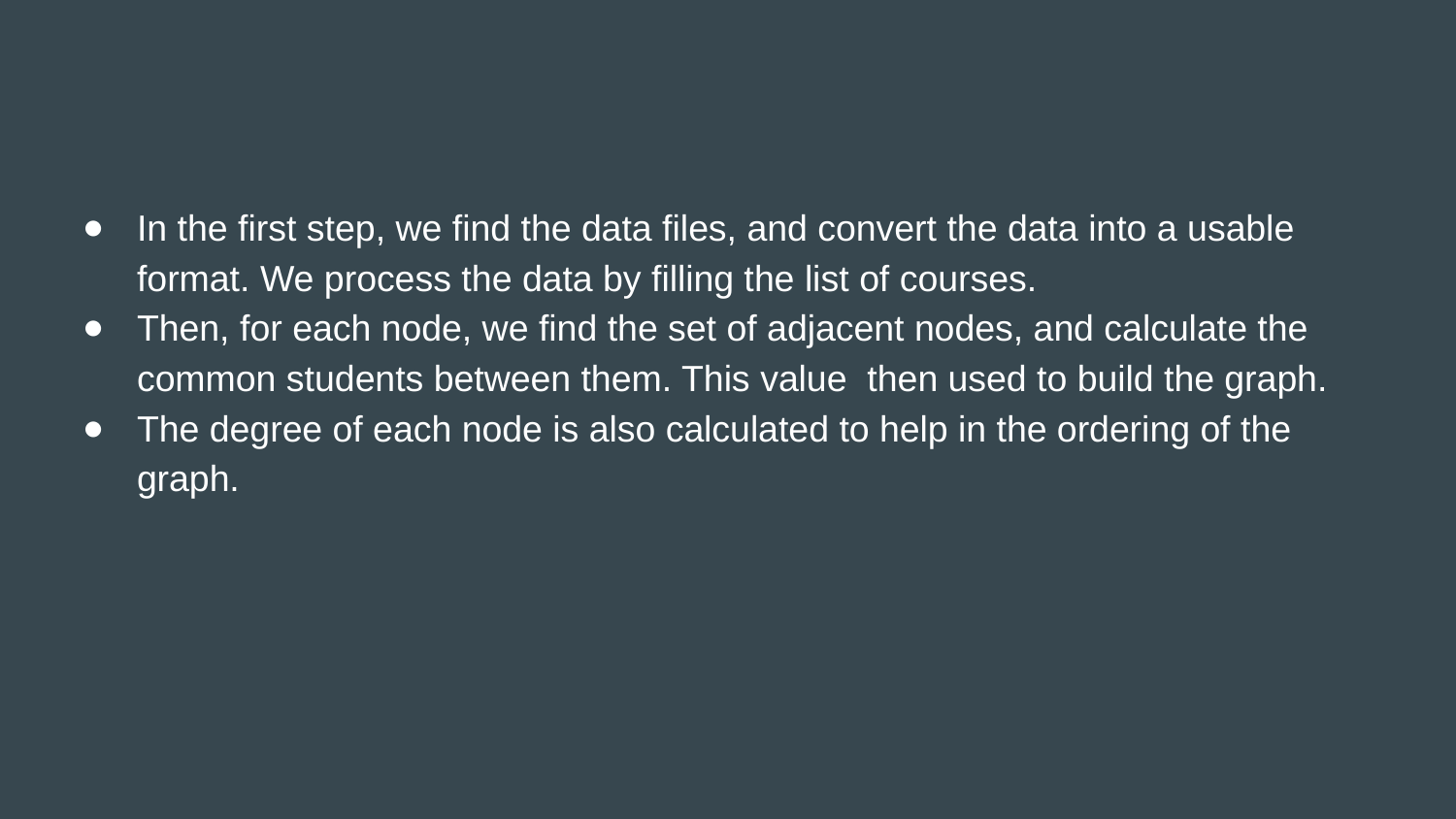

#
In the first step, we find the data files, and convert the data into a usable format. We process the data by filling the list of courses.
Then, for each node, we find the set of adjacent nodes, and calculate the common students between them. This value  then used to build the graph.
The degree of each node is also calculated to help in the ordering of the graph.